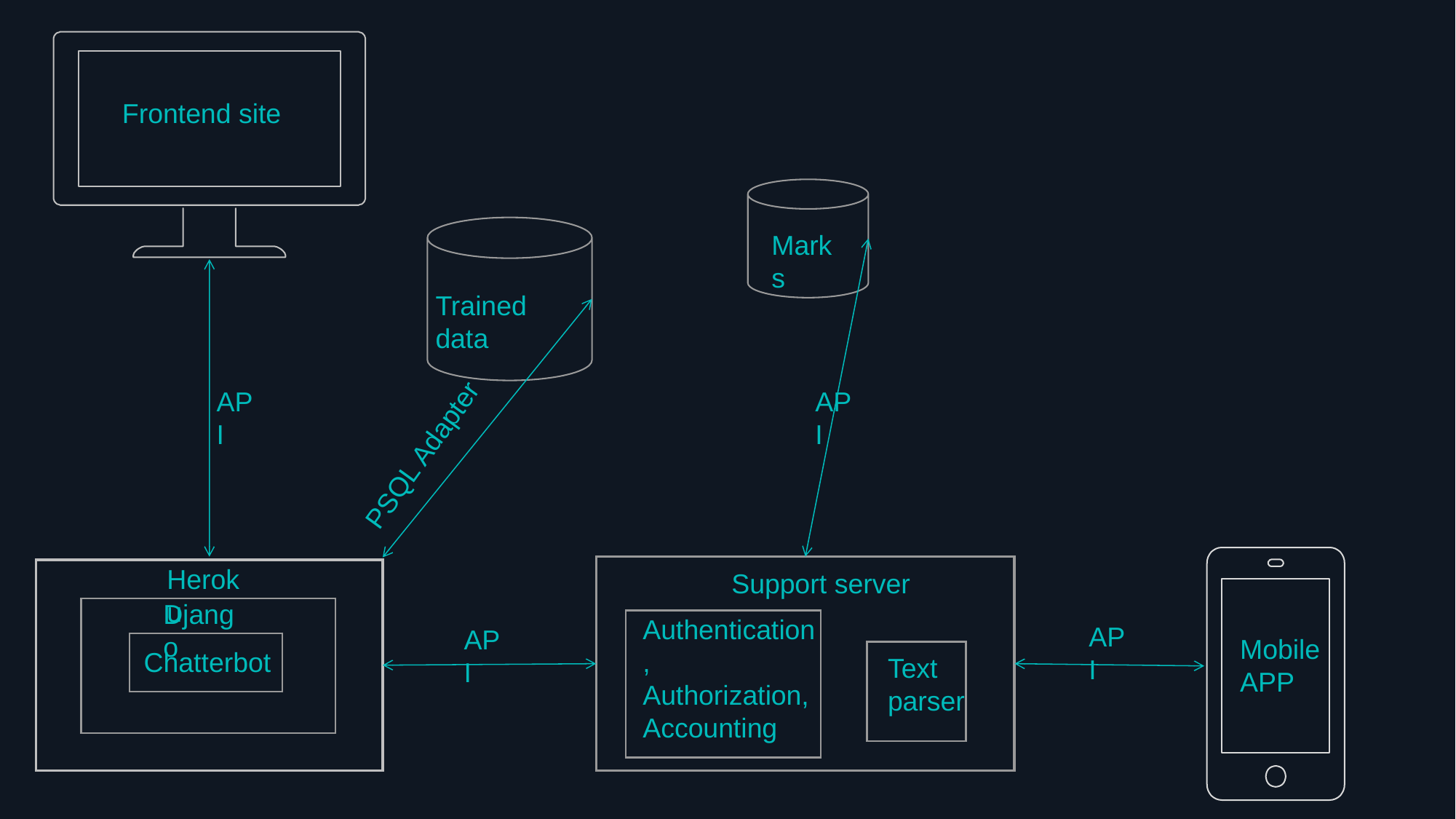

Frontend site

Marks
Trained data
API
API
PSQL Adapter

Heroku

Support server
Django

Authentication, Authorization,
Accounting

API
API
Mobile
APP

Chatterbot

Text parser